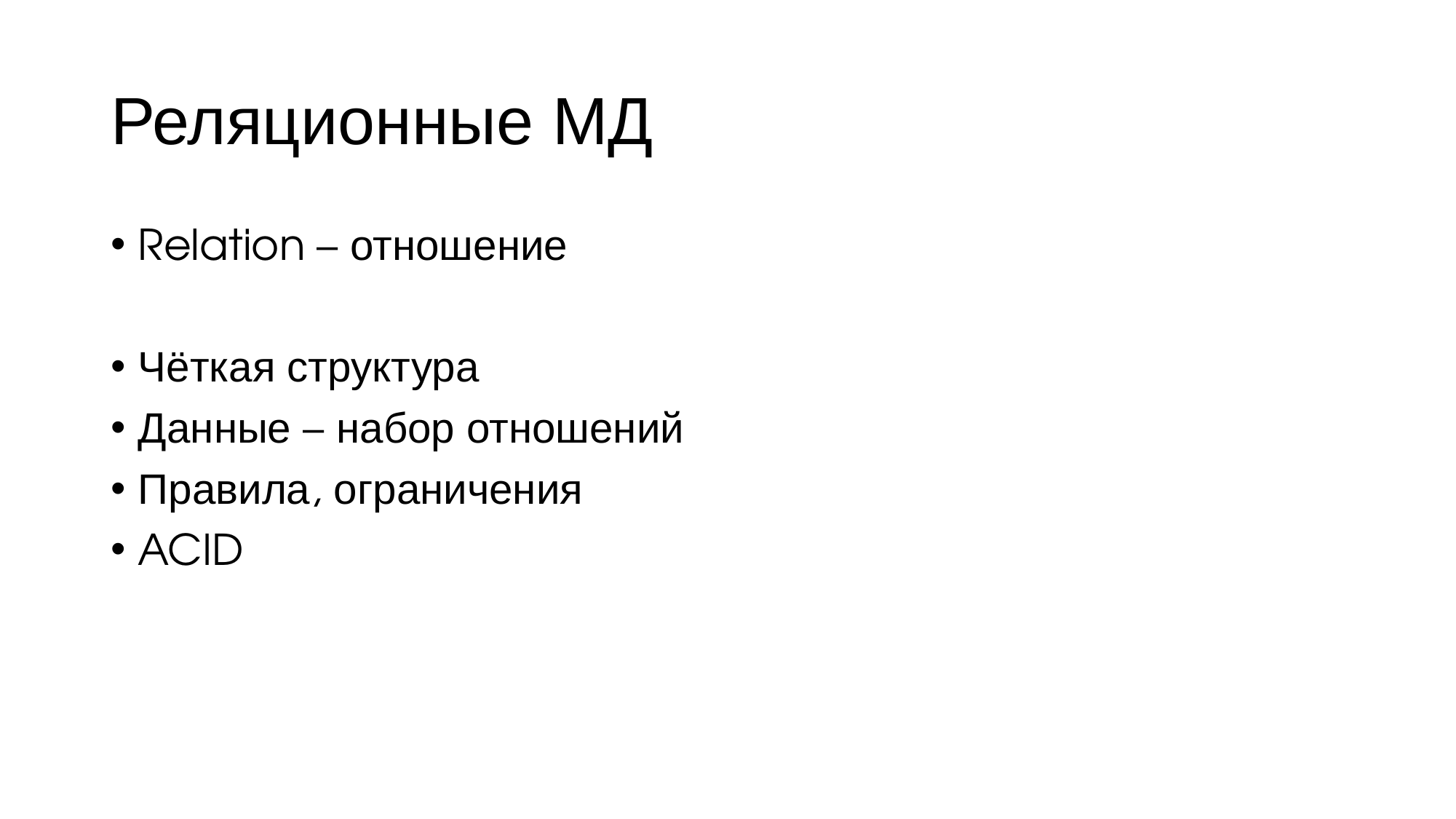

# Реляционные МД
Relation – отношение

Чёткая структура
Данные – набор отношений
Правила, ограничения
ACID